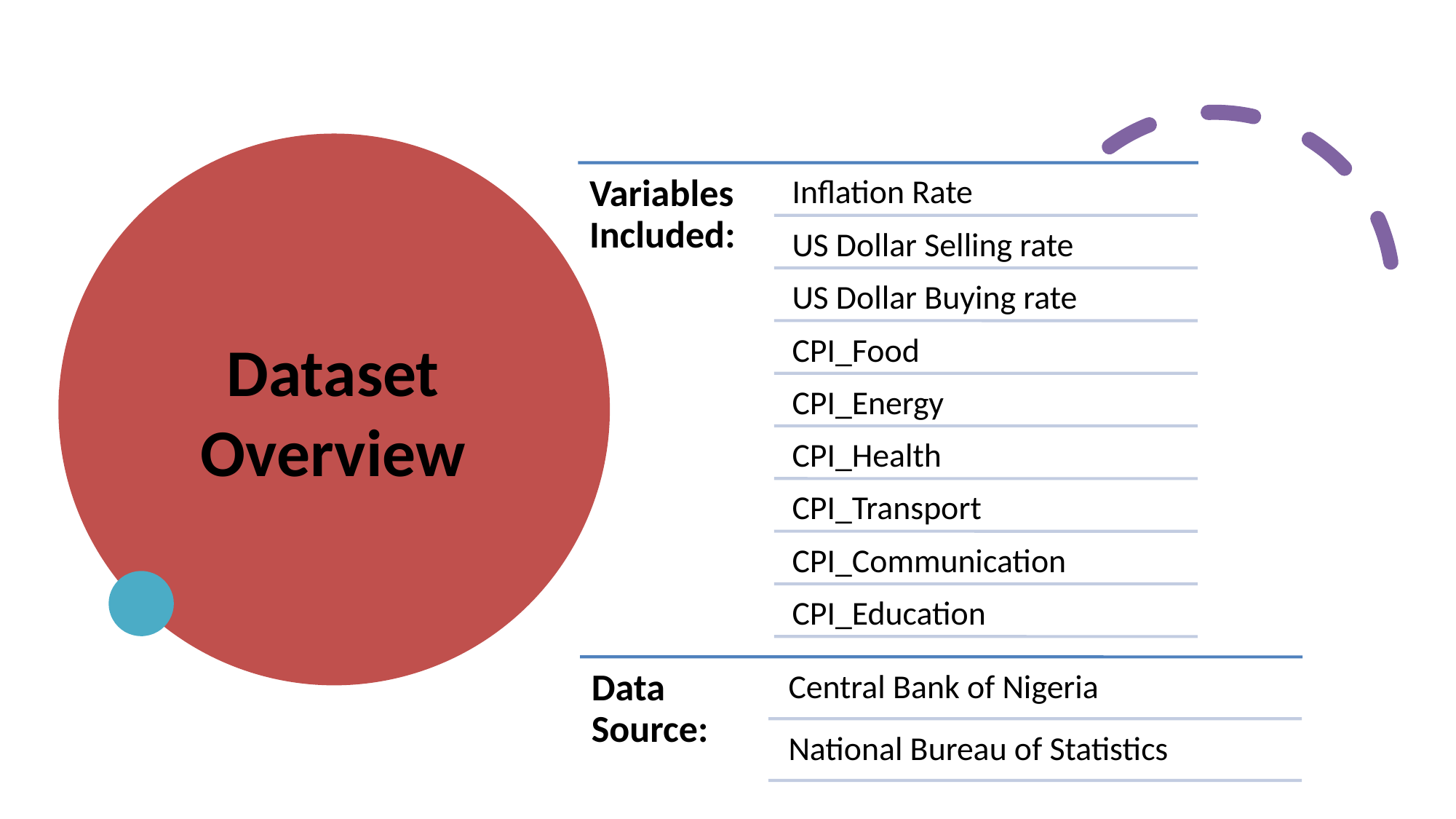

Variables Included:
Inflation Rate
US Dollar Selling rate
US Dollar Buying rate
CPI_Food
CPI_Energy
CPI_Health
CPI_Transport
CPI_Communication
CPI_Education
# Dataset Overview

Data Source:
Central Bank of Nigeria
National Bureau of Statistics